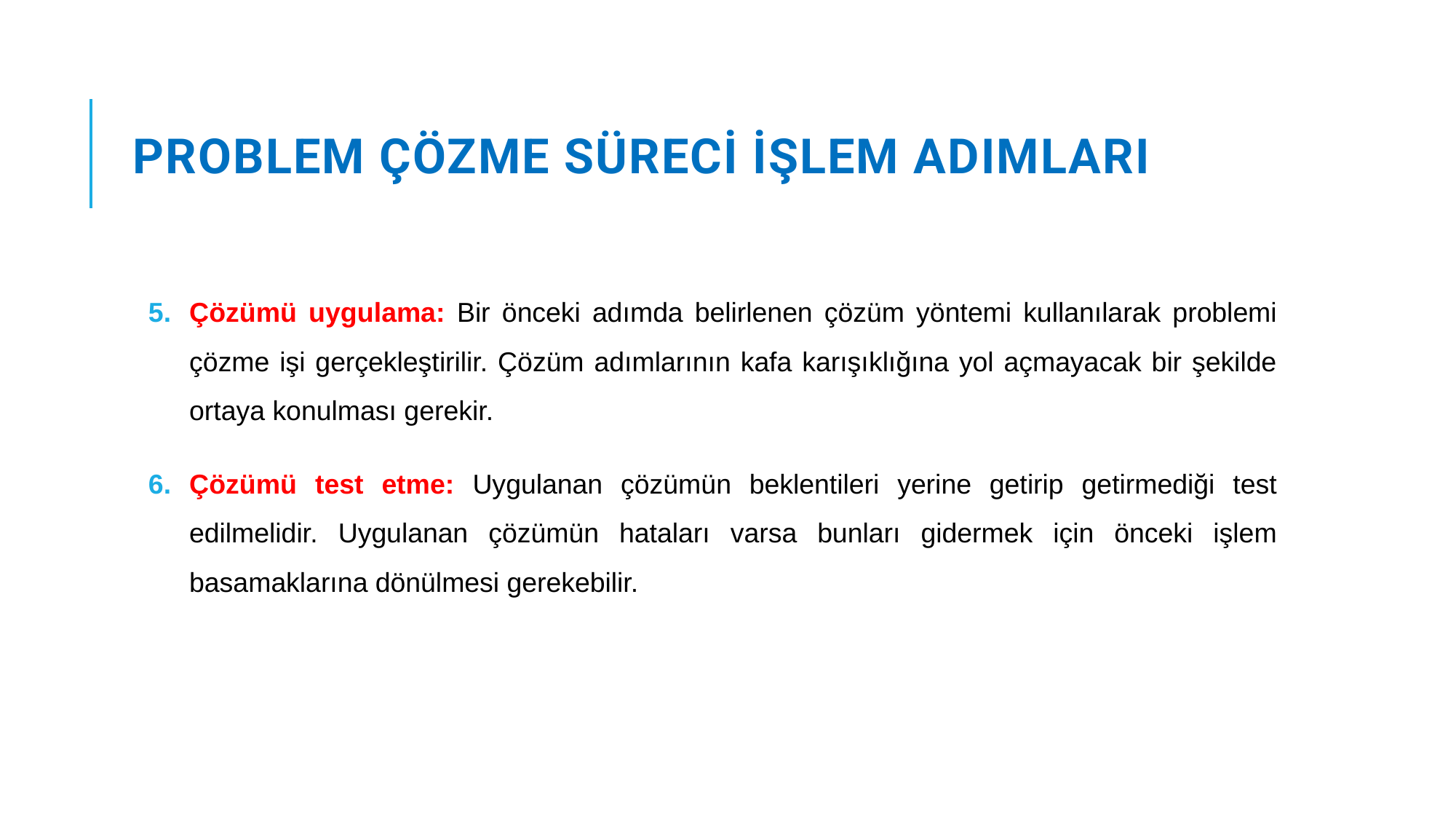

# Problem Çözme Süreci İşlem Adımları
Çözümü uygulama: Bir önceki adımda belirlenen çözüm yöntemi kullanılarak problemi çözme işi gerçekleştirilir. Çözüm adımlarının kafa karışıklığına yol açmayacak bir şekilde ortaya konulması gerekir.
Çözümü test etme: Uygulanan çözümün beklentileri yerine getirip getirmediği test edilmelidir. Uygulanan çözümün hataları varsa bunları gidermek için önceki işlem basamaklarına dönülmesi gerekebilir.